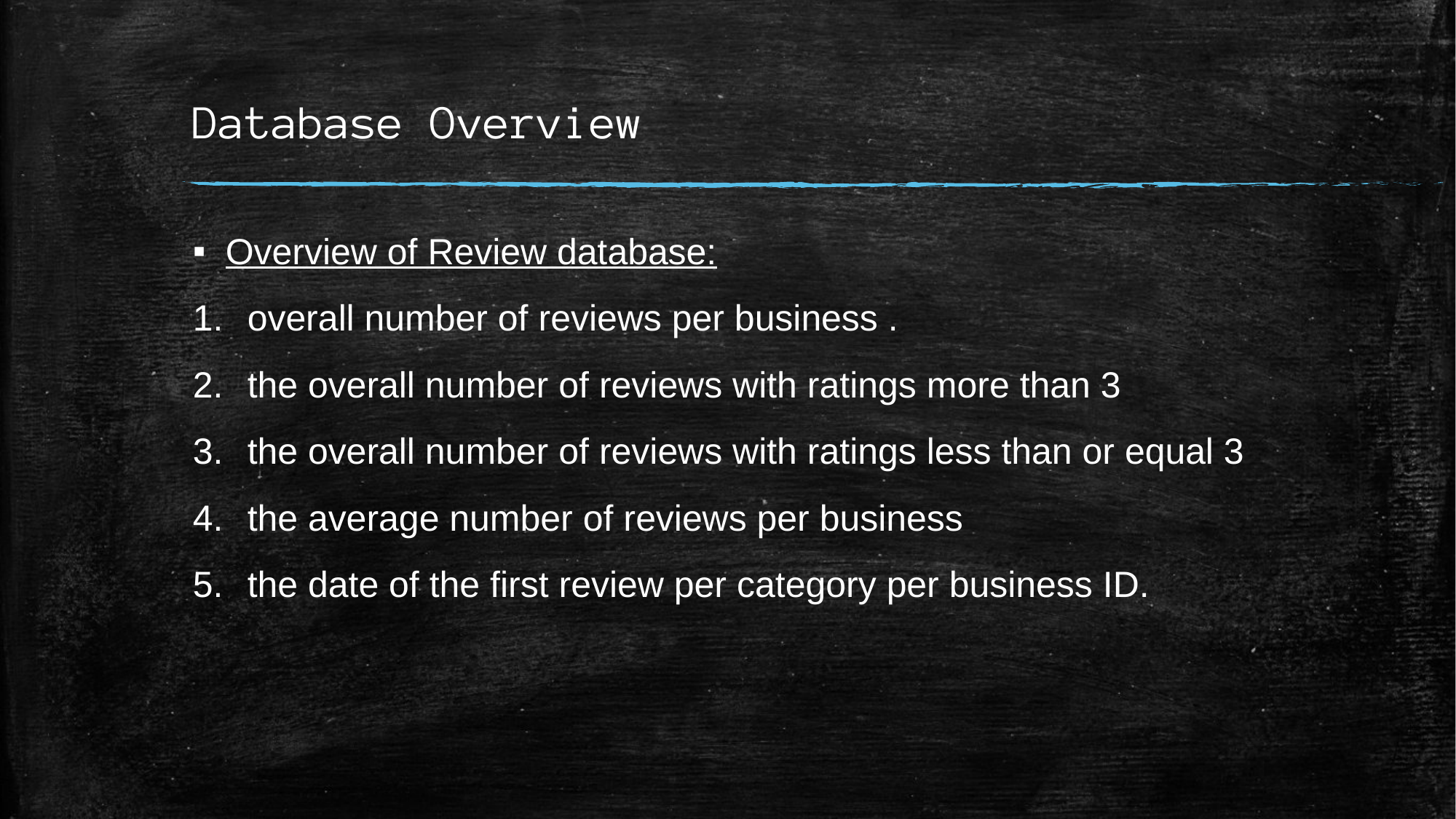

# Database Overview
Overview of Review database:
overall number of reviews per business .
the overall number of reviews with ratings more than 3
the overall number of reviews with ratings less than or equal 3
the average number of reviews per business
the date of the first review per category per business ID.